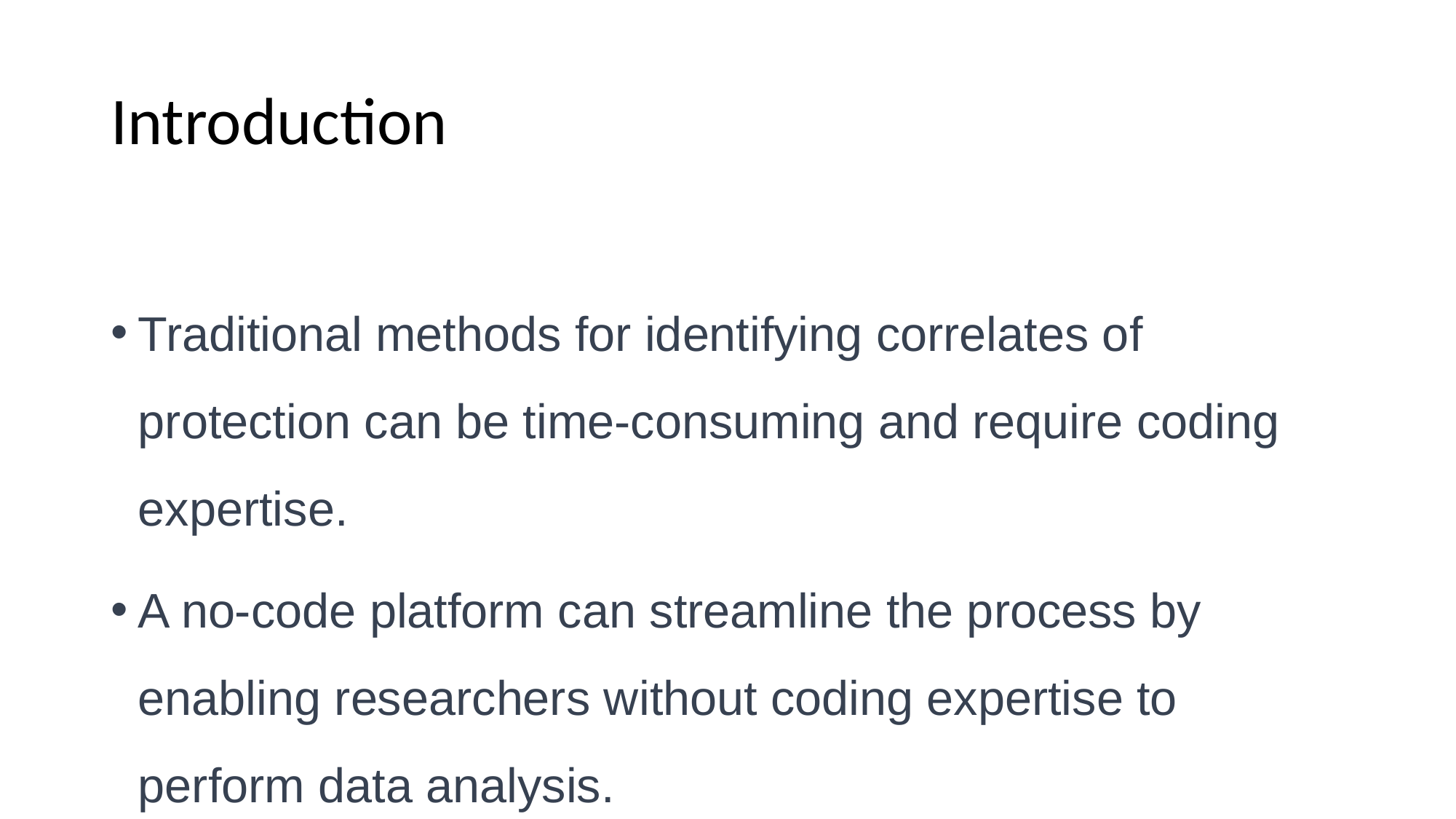

# Introduction

Traditional methods for identifying correlates of protection can be time-consuming and require coding expertise.
A no-code platform can streamline the process by enabling researchers without coding expertise to perform data analysis.